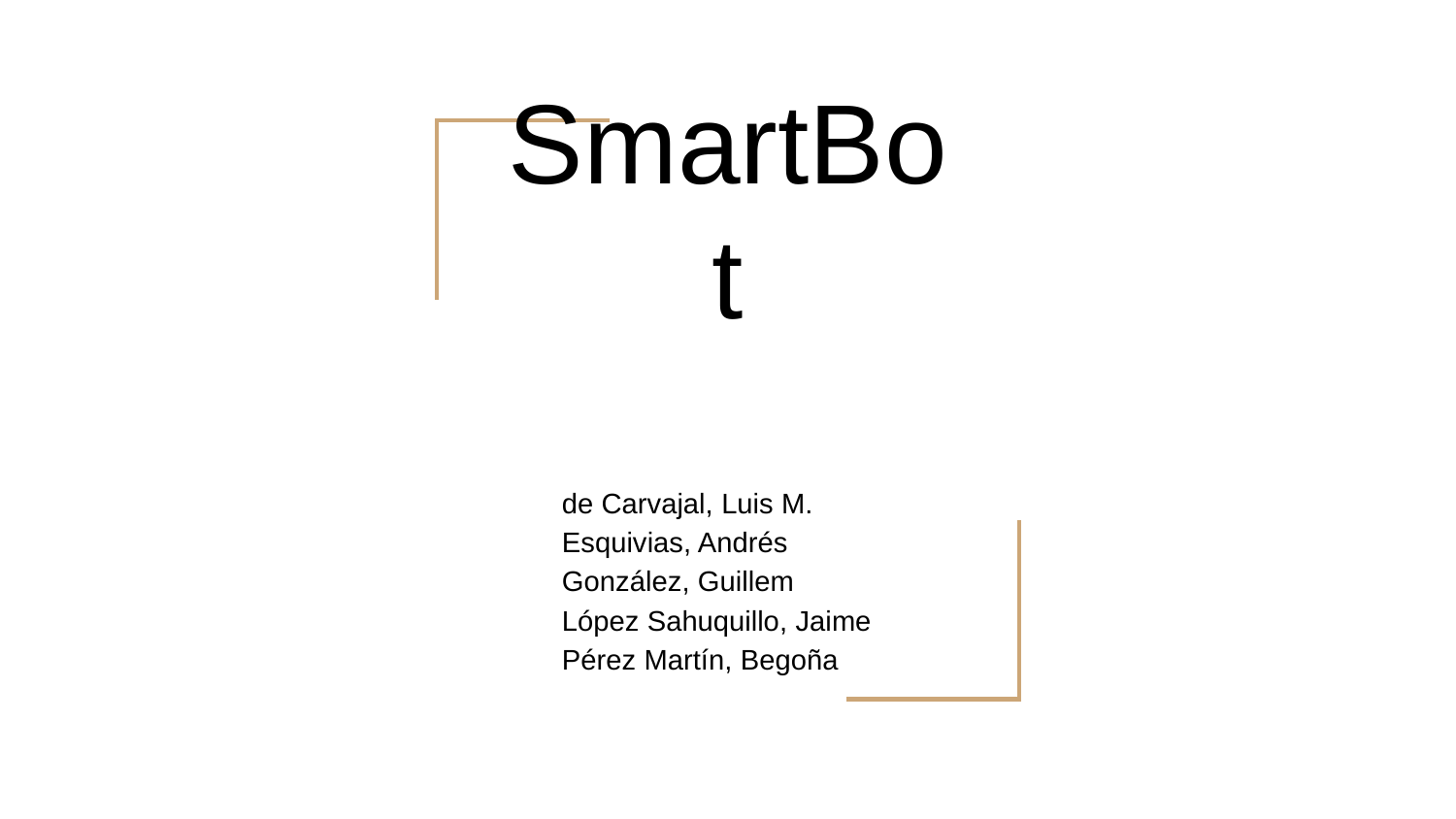

# SmartBot
de Carvajal, Luis M.
Esquivias, Andrés
González, Guillem
López Sahuquillo, Jaime
Pérez Martín, Begoña